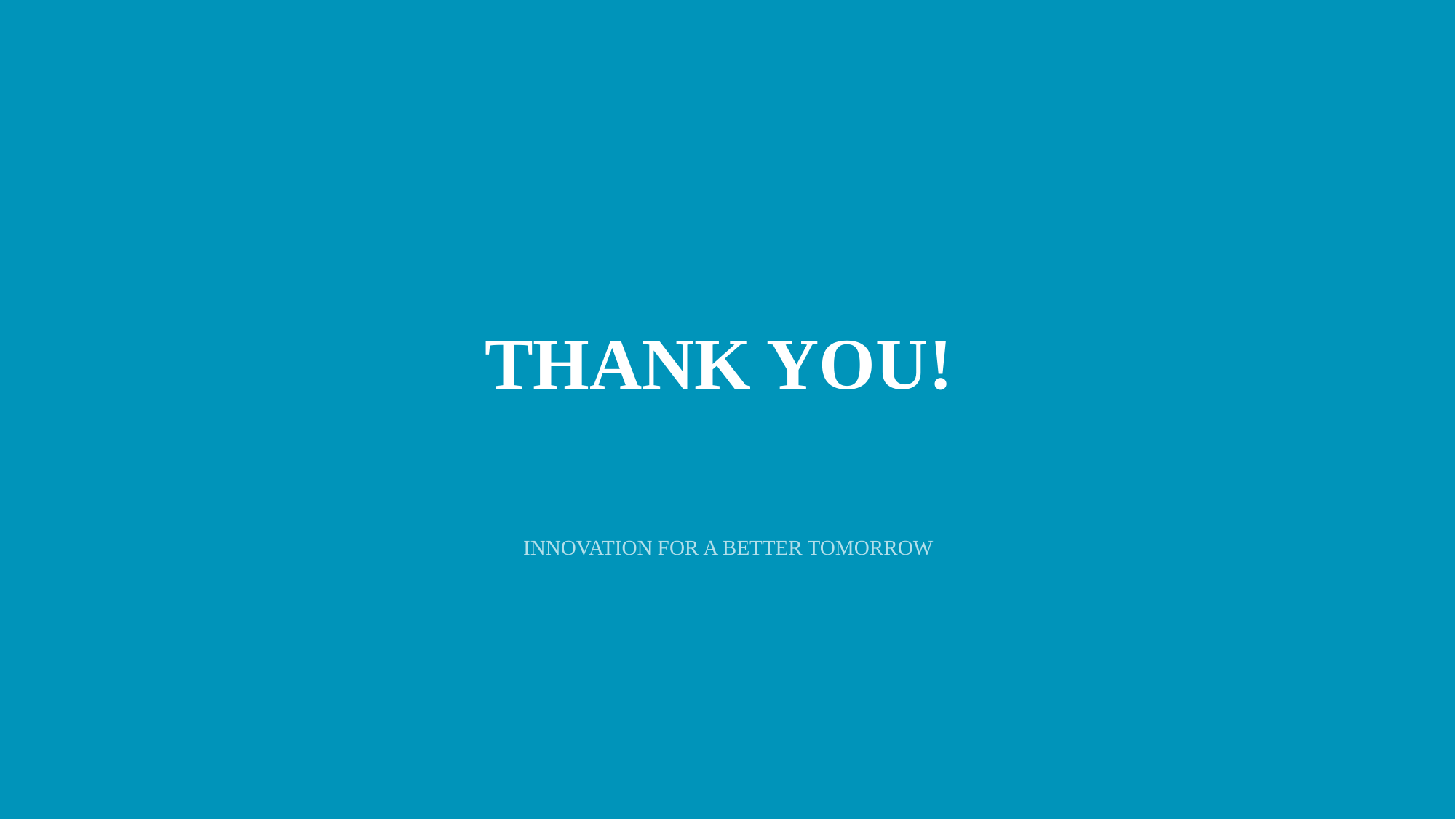

THANK YOU!
INNOVATION FOR A BETTER TOMORROW